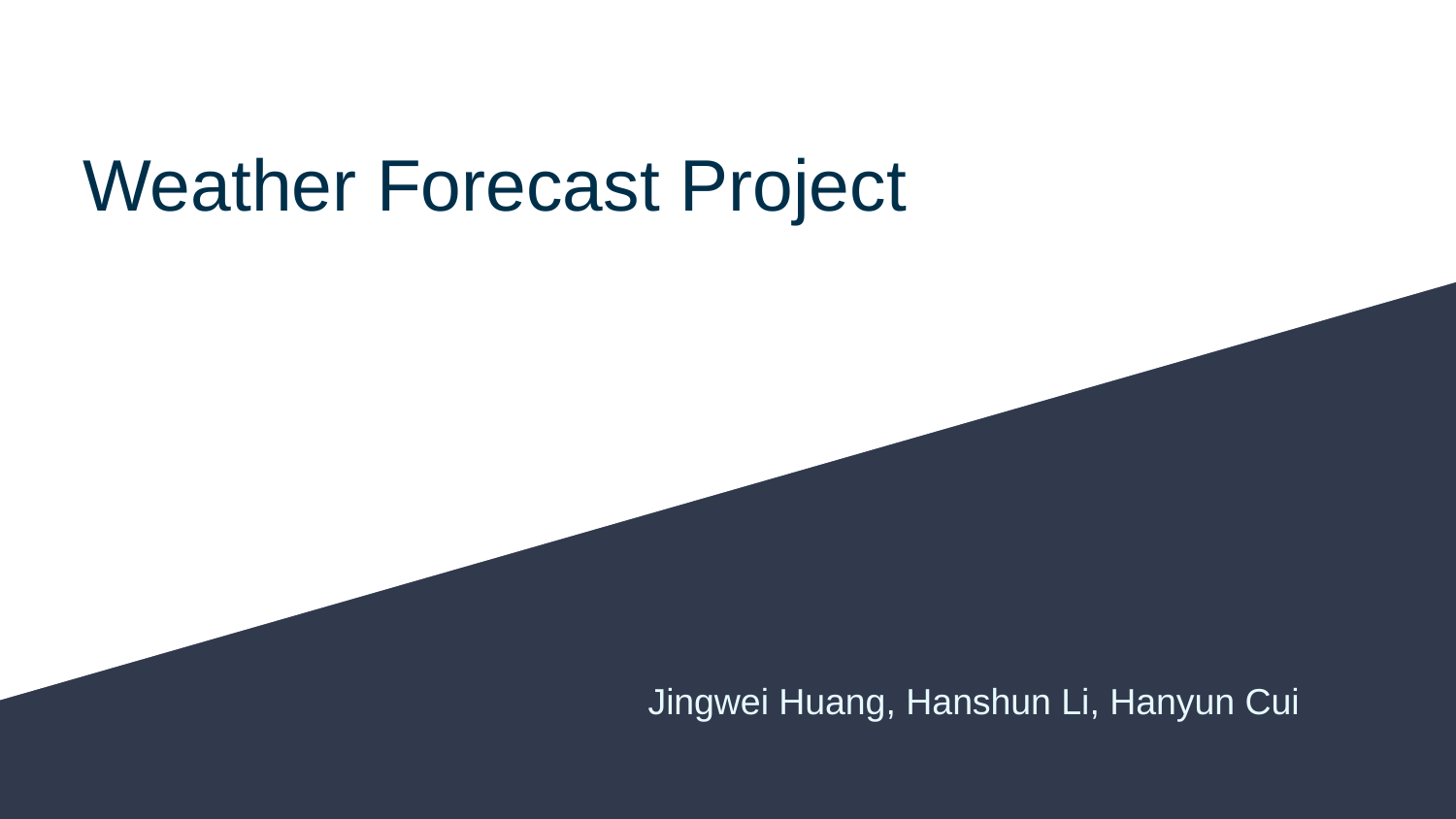

# Weather Forecast Project
Jingwei Huang, Hanshun Li, Hanyun Cui